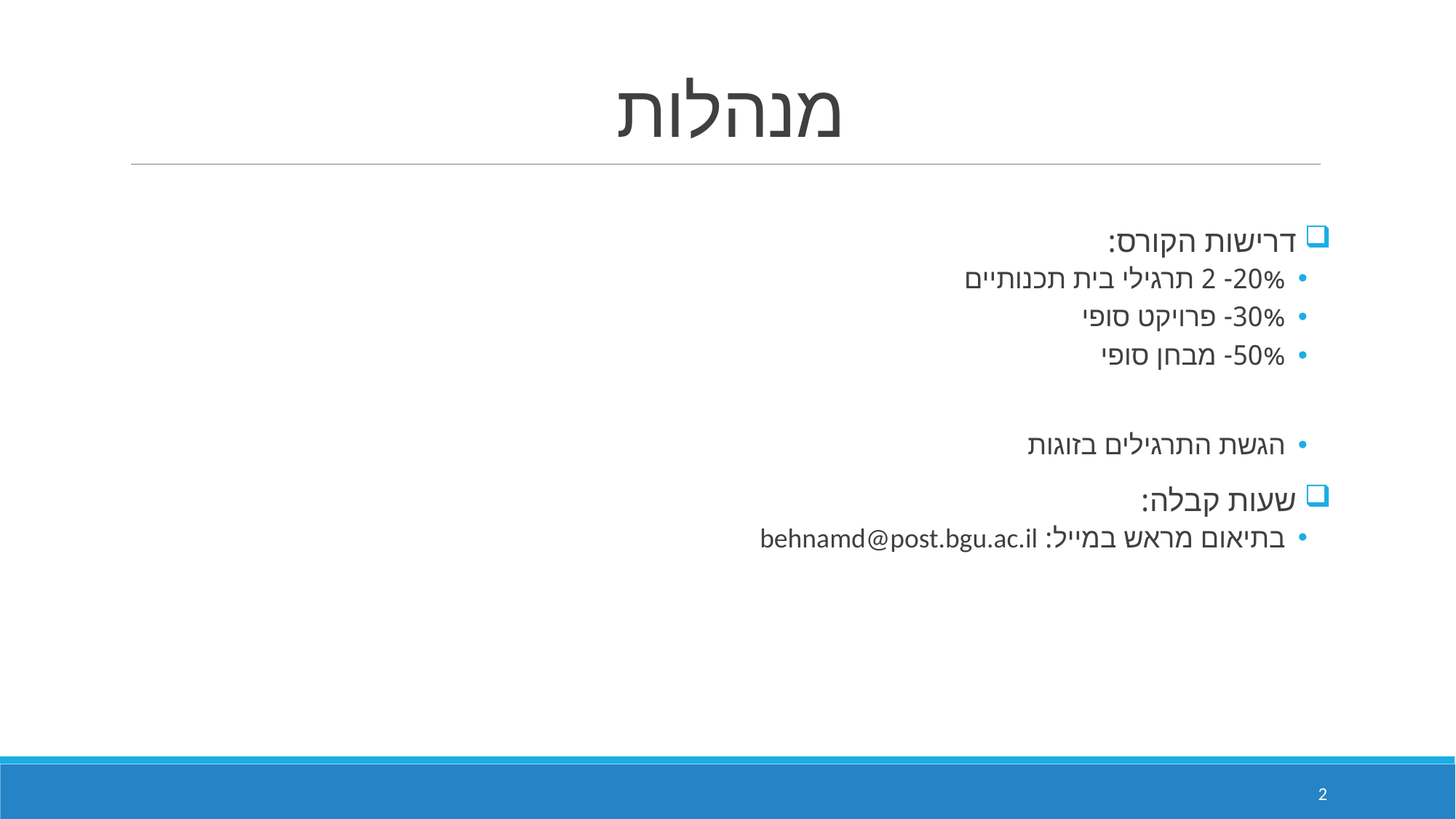

מנהלות
 דרישות הקורס:
20%- 2 תרגילי בית תכנותיים
30%- פרויקט סופי
50%- מבחן סופי

הגשת התרגילים בזוגות
 שעות קבלה:
בתיאום מראש במייל: behnamd@post.bgu.ac.il
2